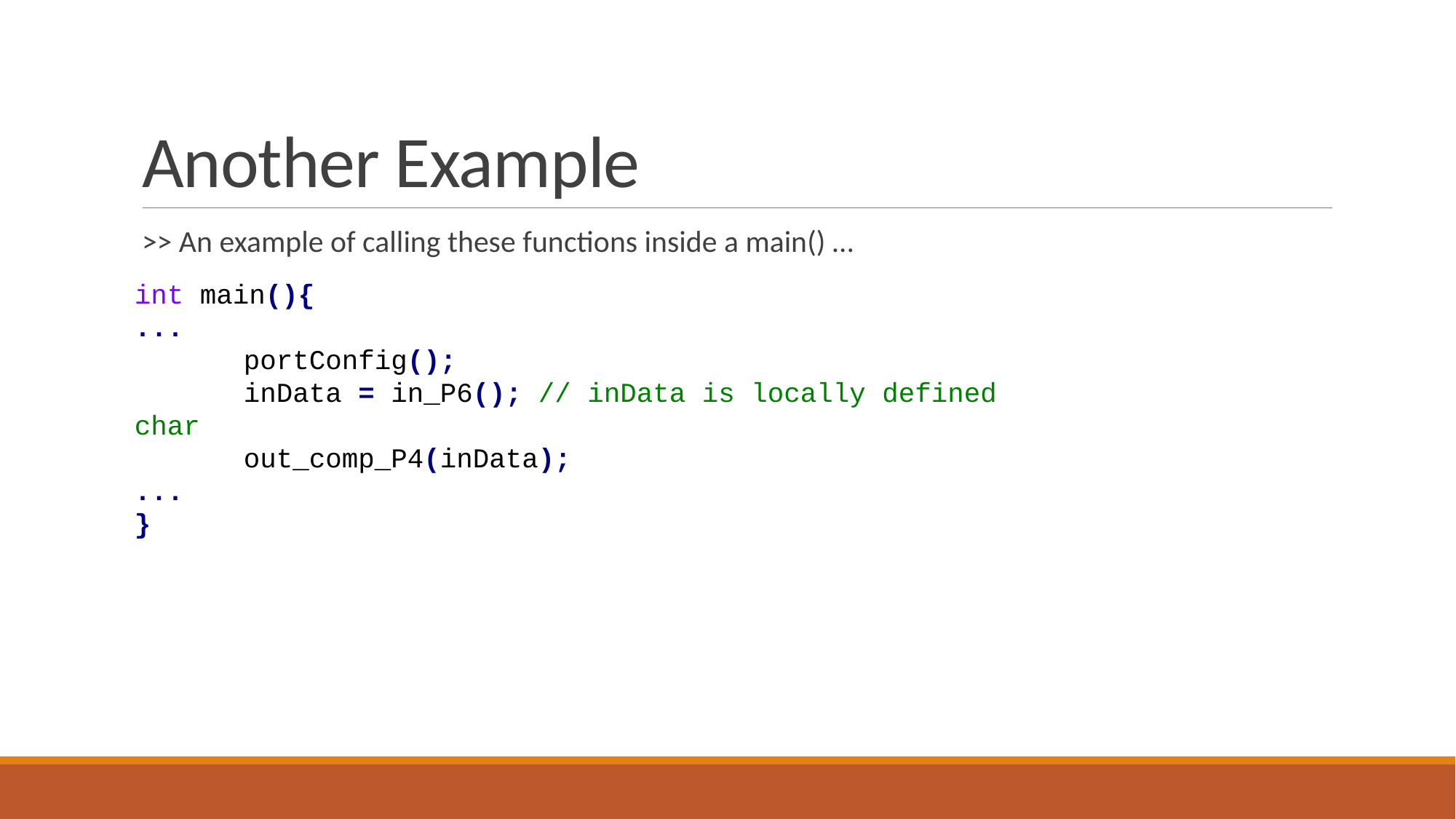

# Another Example
>> An example of calling these functions inside a main() …
int main(){
...
	portConfig();
	inData = in_P6(); // inData is locally defined char
	out_comp_P4(inData);
...
}